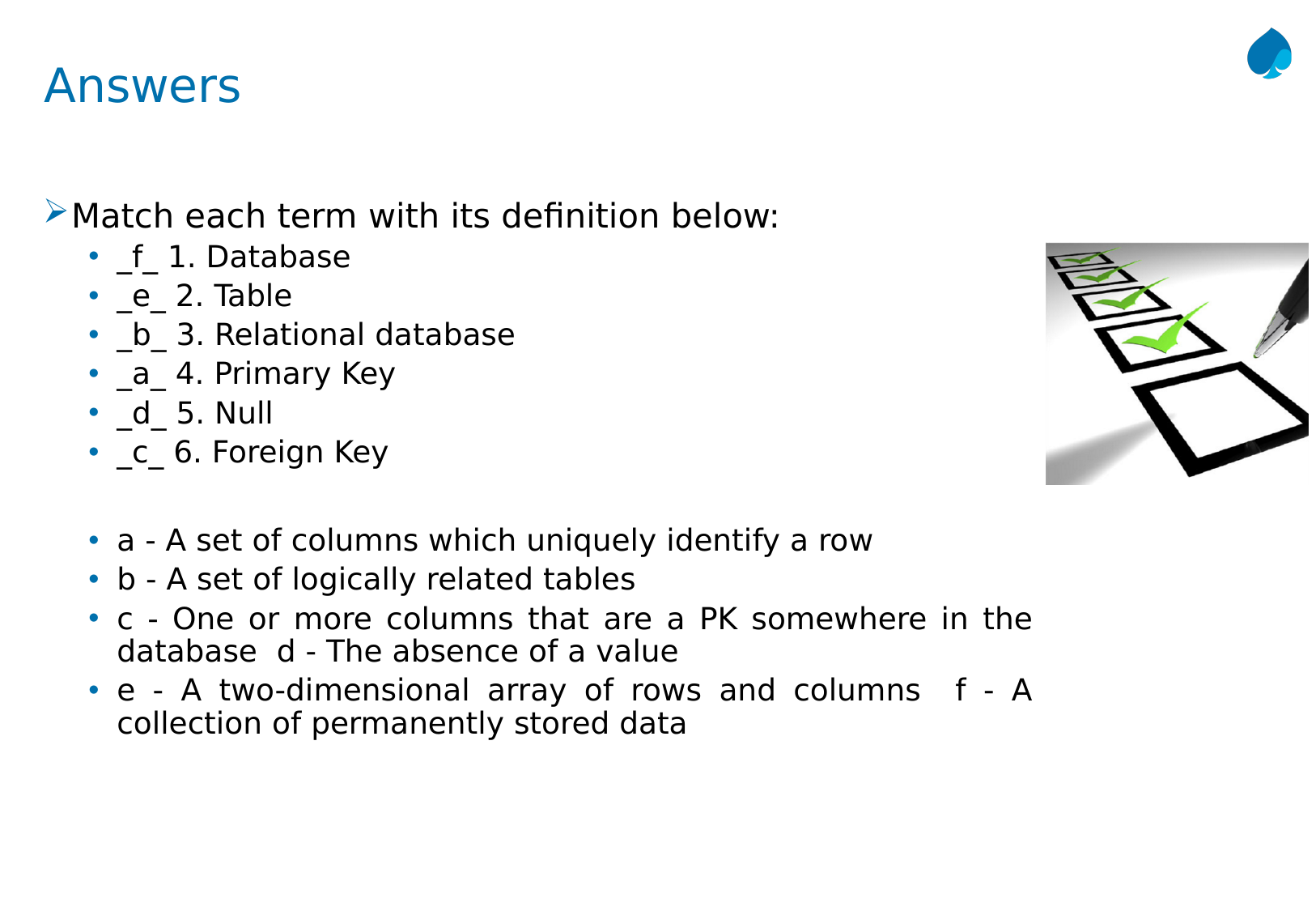

# Answers
Match each term with its definition below:
_f_ 1. Database
_e_ 2. Table
_b_ 3. Relational database
_a_ 4. Primary Key
_d_ 5. Null
_c_ 6. Foreign Key

a - A set of columns which uniquely identify a row
b - A set of logically related tables
c - One or more columns that are a PK somewhere in the database  d - The absence of a value
e - A two-dimensional array of rows and columns  f - A collection of permanently stored data